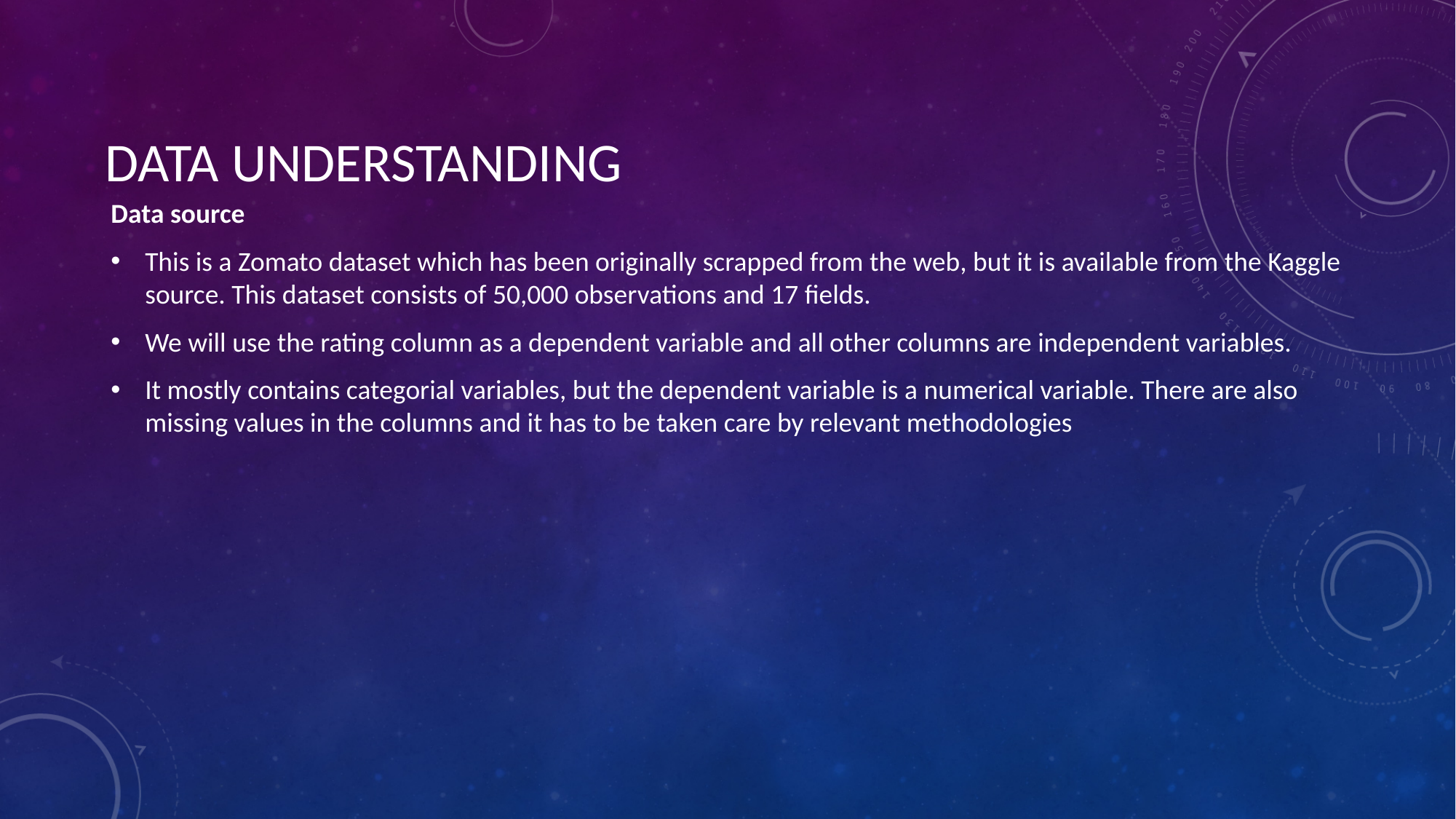

# Data Understanding
Data source
This is a Zomato dataset which has been originally scrapped from the web, but it is available from the Kaggle source. This dataset consists of 50,000 observations and 17 fields.
We will use the rating column as a dependent variable and all other columns are independent variables.
It mostly contains categorial variables, but the dependent variable is a numerical variable. There are also missing values in the columns and it has to be taken care by relevant methodologies